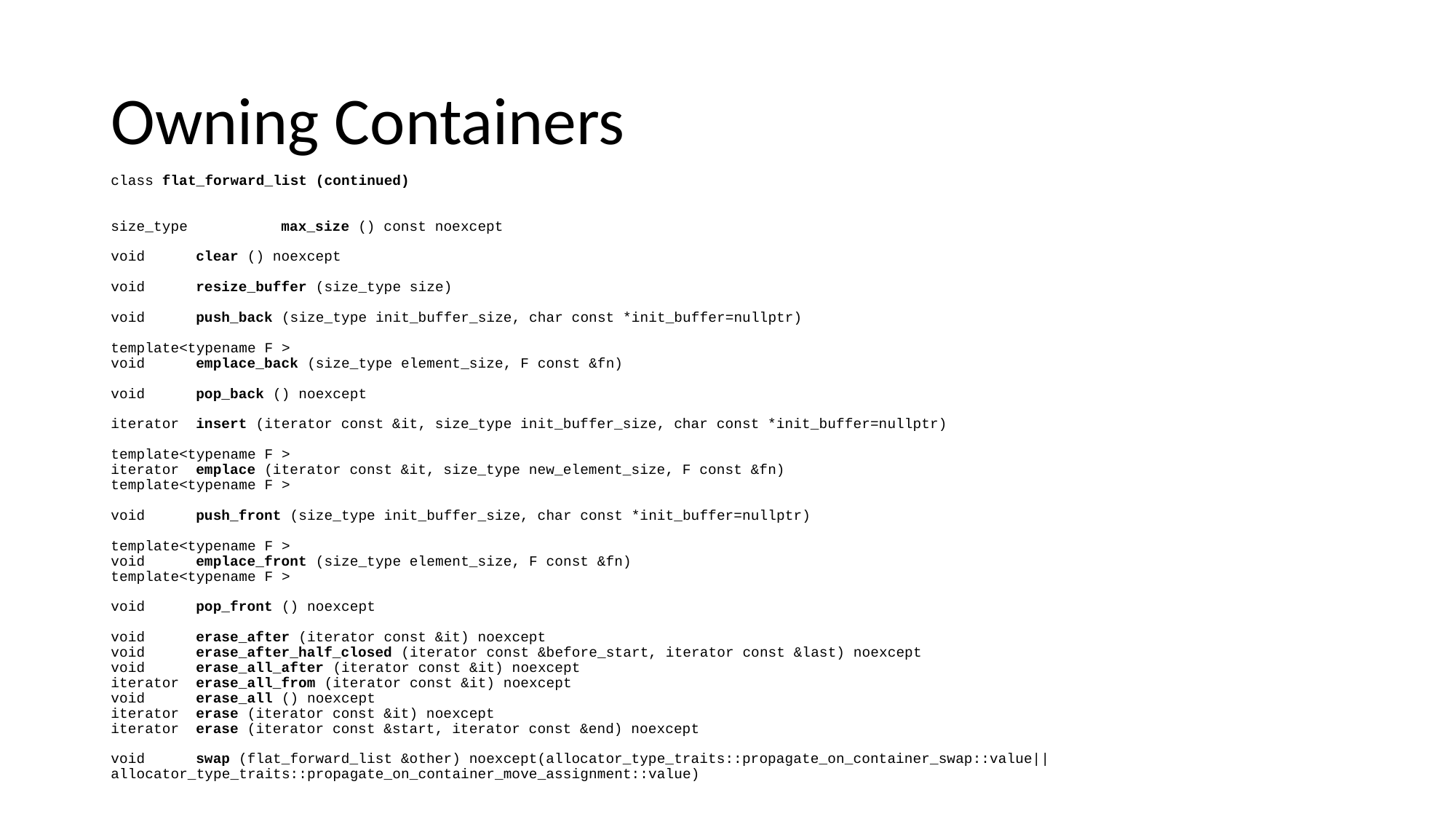

# Owning Containers
class flat_forward_list (continued)

size_type 	max_size () const noexcept

void 	clear () noexcept

void 	resize_buffer (size_type size)

void 	push_back (size_type init_buffer_size, char const *init_buffer=nullptr)

template<typename F >
void 	emplace_back (size_type element_size, F const &fn)

void 	pop_back () noexcept

iterator 	insert (iterator const &it, size_type init_buffer_size, char const *init_buffer=nullptr)

template<typename F >
iterator 	emplace (iterator const &it, size_type new_element_size, F const &fn)
template<typename F >

void 	push_front (size_type init_buffer_size, char const *init_buffer=nullptr)

template<typename F >
void 	emplace_front (size_type element_size, F const &fn)
template<typename F >

void 	pop_front () noexcept

void 	erase_after (iterator const &it) noexcept
void 	erase_after_half_closed (iterator const &before_start, iterator const &last) noexcept
void 	erase_all_after (iterator const &it) noexcept
iterator 	erase_all_from (iterator const &it) noexcept
void 	erase_all () noexcept
iterator 	erase (iterator const &it) noexcept
iterator 	erase (iterator const &start, iterator const &end) noexcept

void 	swap (flat_forward_list &other) noexcept(allocator_type_traits::propagate_on_container_swap::value||allocator_type_traits::propagate_on_container_move_assignment::value)